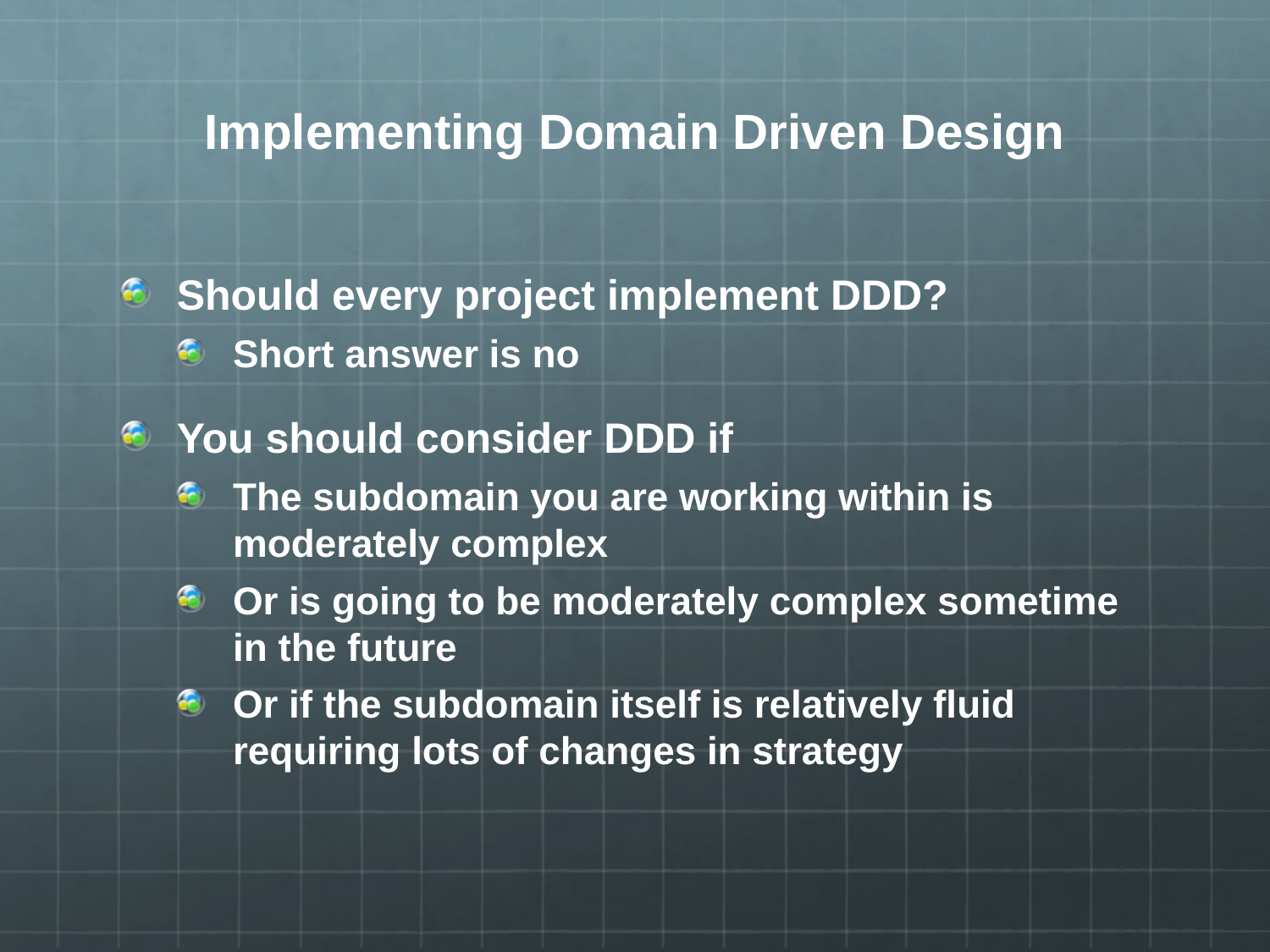

# Implementing Domain Driven Design
Should every project implement DDD?
Short answer is no
You should consider DDD if
The subdomain you are working within is moderately complex
Or is going to be moderately complex sometime in the future
Or if the subdomain itself is relatively fluid requiring lots of changes in strategy